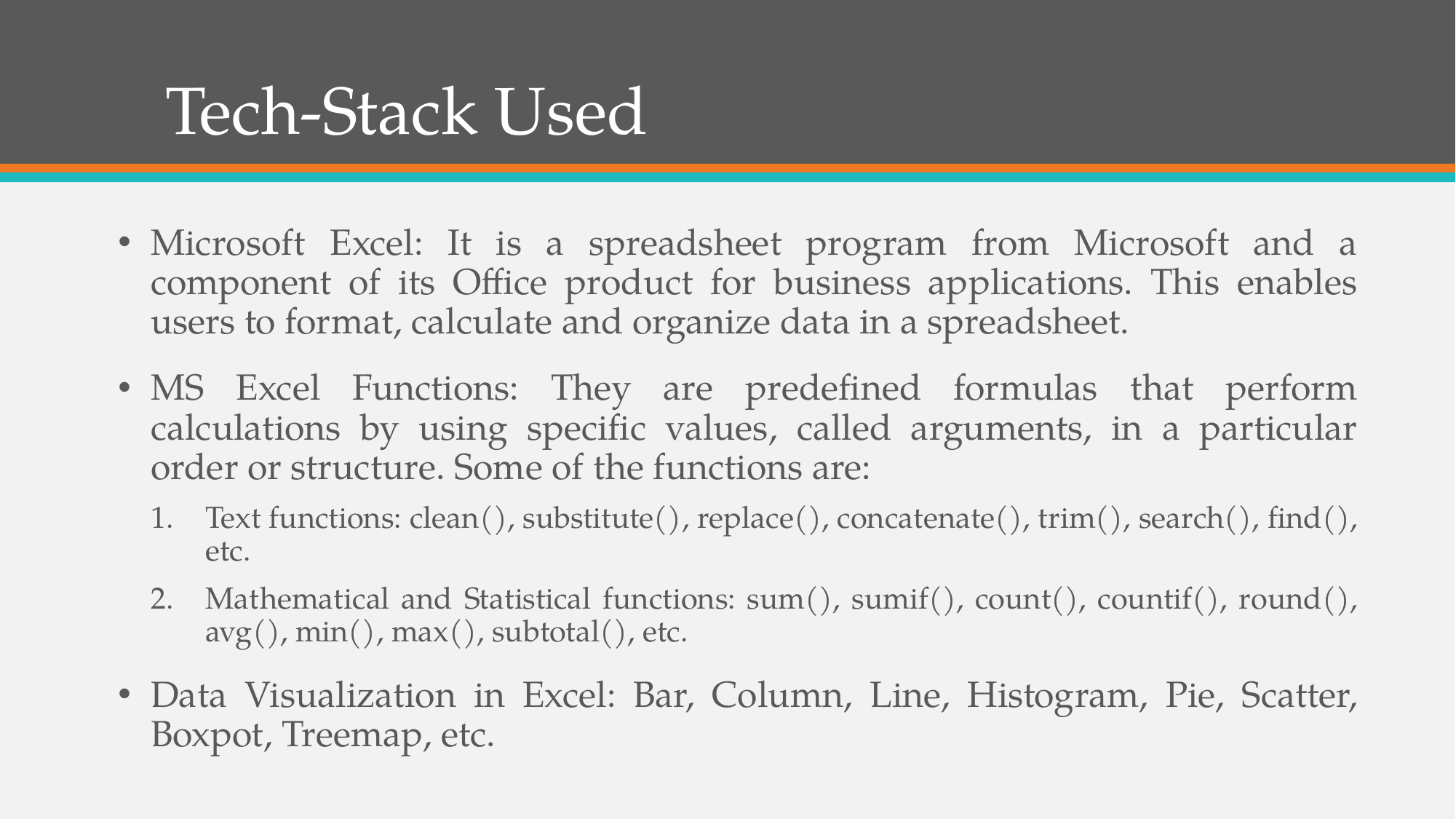

# Tech-Stack Used
Microsoft Excel: It is a spreadsheet program from Microsoft and a component of its Office product for business applications. This enables users to format, calculate and organize data in a spreadsheet.
MS Excel Functions: They are predefined formulas that perform calculations by using specific values, called arguments, in a particular order or structure. Some of the functions are:
Text functions: clean(), substitute(), replace(), concatenate(), trim(), search(), find(), etc.
Mathematical and Statistical functions: sum(), sumif(), count(), countif(), round(), avg(), min(), max(), subtotal(), etc.
Data Visualization in Excel: Bar, Column, Line, Histogram, Pie, Scatter, Boxpot, Treemap, etc.